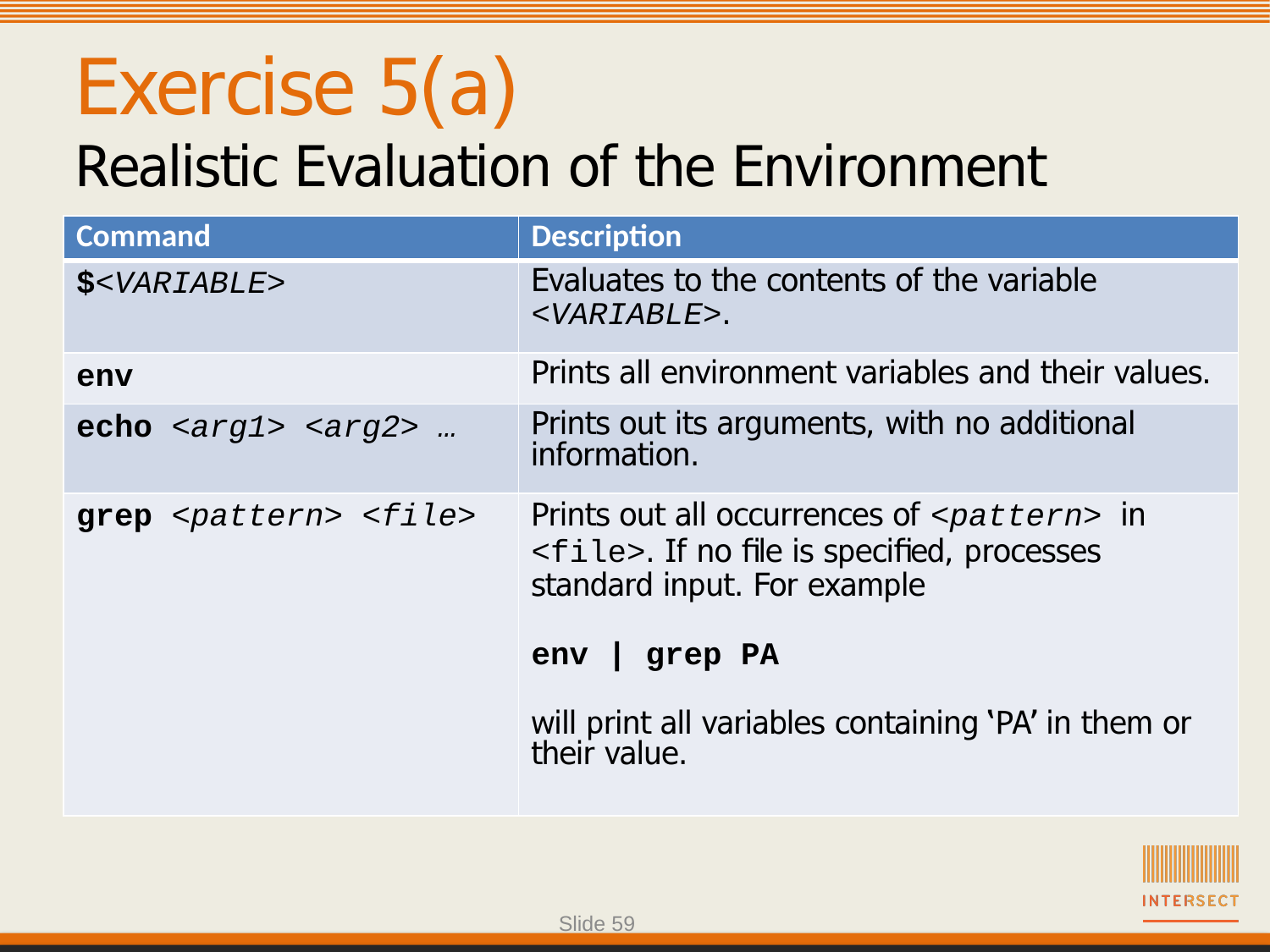

Exercise 5(a)
Realistic Evaluation of the Environment
| Command | Description |
| --- | --- |
| $<VARIABLE> | Evaluates to the contents of the variable <VARIABLE>. |
| env | Prints all environment variables and their values. |
| echo <arg1> <arg2> … | Prints out its arguments, with no additional information. |
| grep <pattern> <file> | Prints out all occurrences of <pattern> in <file>. If no file is specified, processes standard input. For example env | grep PA will print all variables containing ‘PA’ in them or their value. |

Slide 59